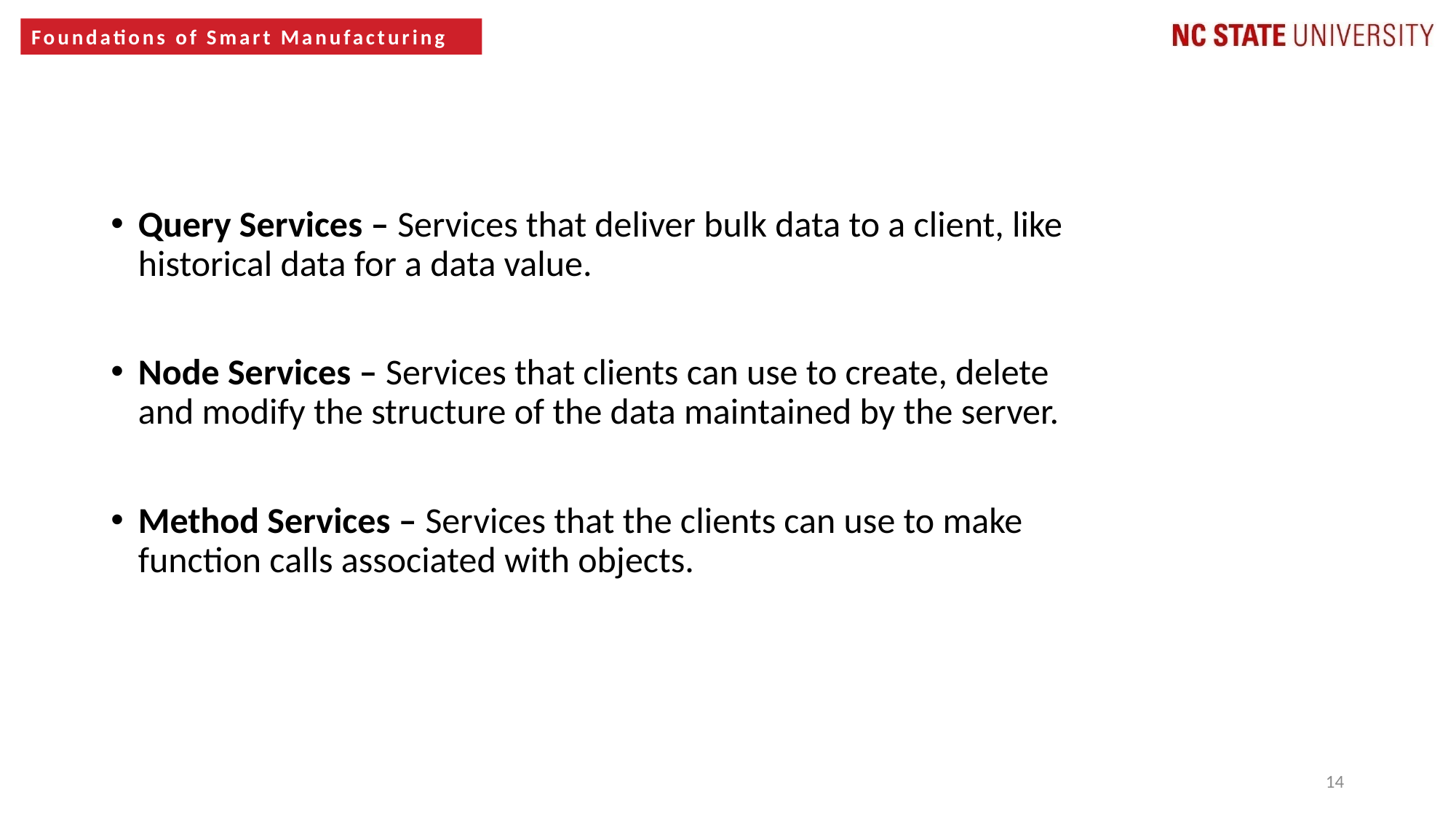

#
Query Services – Services that deliver bulk data to a client, like historical data for a data value.

Node Services – Services that clients can use to create, delete and modify the structure of the data maintained by the server.

Method Services – Services that the clients can use to make function calls associated with objects.

14